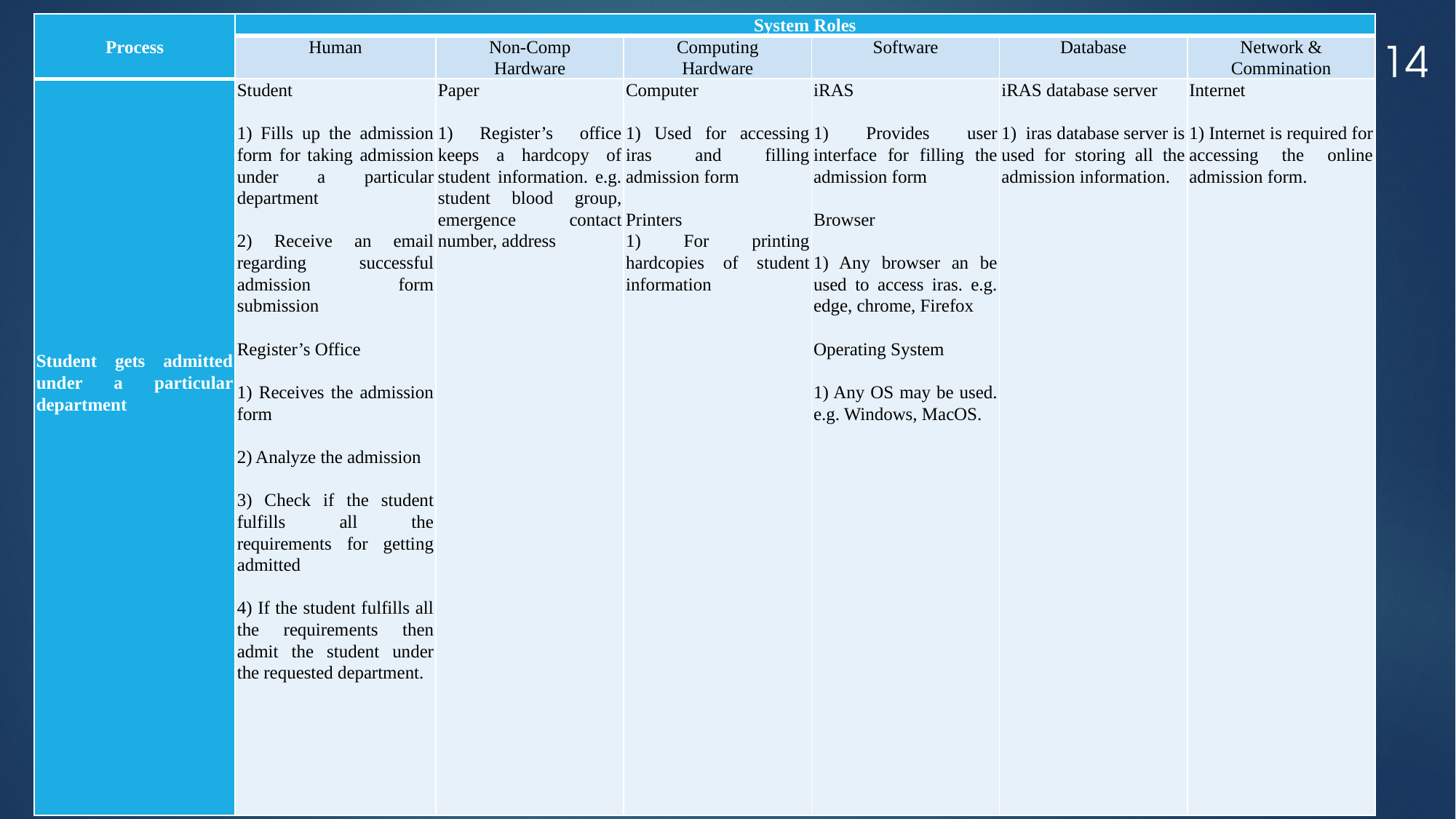

14
| Process | System Roles |  |  |  |  |  |
| --- | --- | --- | --- | --- | --- | --- |
|  | Human | Non-Comp Hardware | Computing Hardware | Software | Database | Network & Commination |
| Student gets admitted under a particular department | Student   1) Fills up the admission form for taking admission under a particular department   2) Receive an email regarding successful admission form submission   Register’s Office   1) Receives the admission form   2) Analyze the admission   3) Check if the student fulfills all the requirements for getting admitted   4) If the student fulfills all the requirements then admit the student under the requested department. | Paper   1) Register’s office keeps a hardcopy of student information. e.g. student blood group, emergence contact number, address | Computer   1) Used for accessing iras and filling admission form   Printers 1) For printing hardcopies of student information | iRAS   1) Provides user interface for filling the admission form   Browser   1) Any browser an be used to access iras. e.g. edge, chrome, Firefox   Operating System   1) Any OS may be used. e.g. Windows, MacOS. | iRAS database server   1) iras database server is used for storing all the admission information. | Internet   1) Internet is required for accessing the online admission form. |